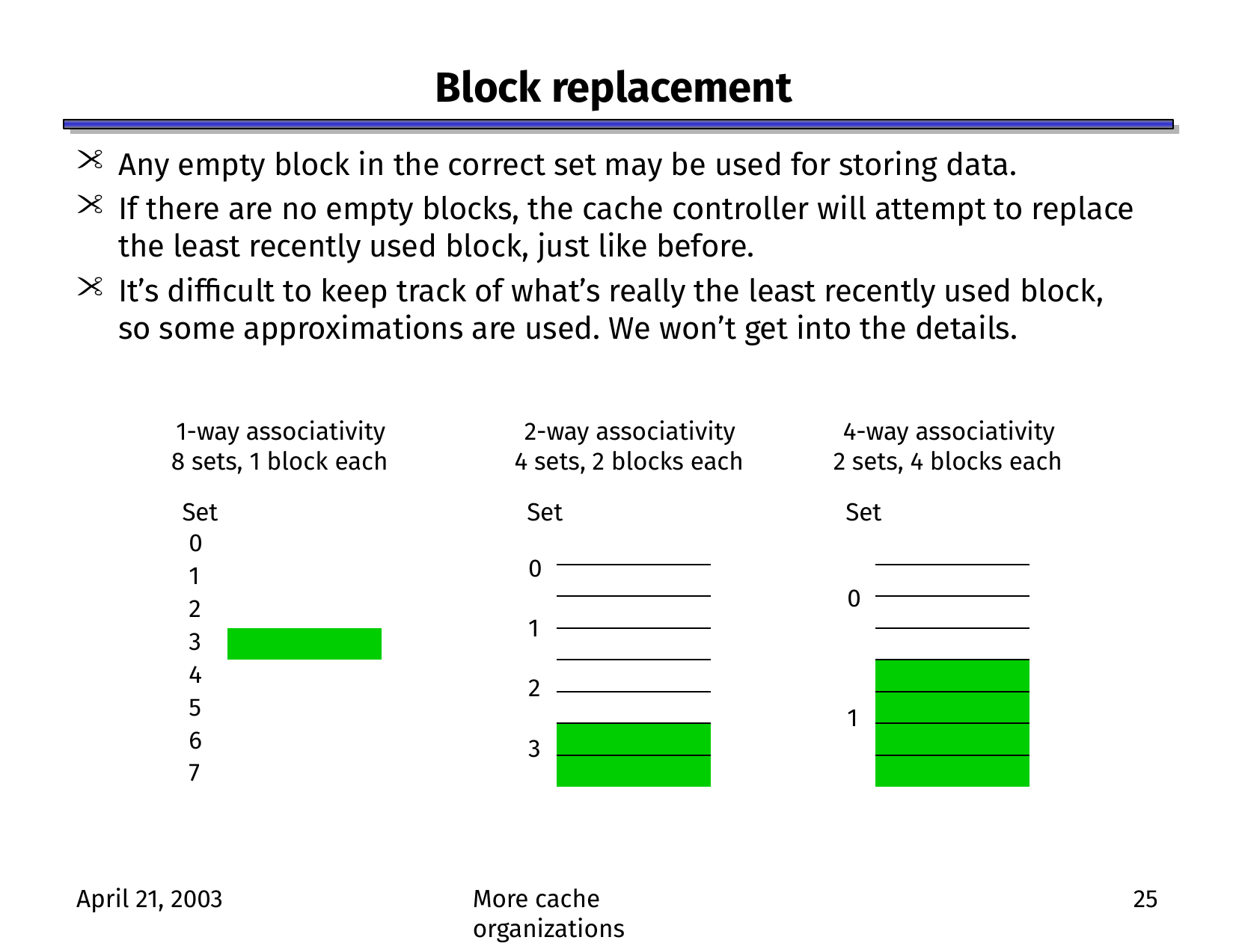

# Block replacement
Any empty block in the correct set may be used for storing data.
If there are no empty blocks, the cache controller will attempt to replace  the least recently used block, just like before.
It’s difficult to keep track of what’s really the least recently used block,  so some approximations are used. We won’t get into the details.
1-way associativity  8 sets, 1 block each
Set
2-way associativity  4 sets, 2 blocks each
Set
4-way associativity  2 sets, 4 blocks each
Set
0
1
2
3
4
5
6
7
|  |
| --- |
|  |
|  |
|  |
|  |
|  |
|  |
|  |
|  |
| --- |
|  |
|  |
|  |
|  |
|  |
|  |
|  |
|  |
| --- |
|  |
|  |
|  |
|  |
|  |
|  |
|  |
0
0
1
2
1
3
April 21, 2003
More cache organizations
25